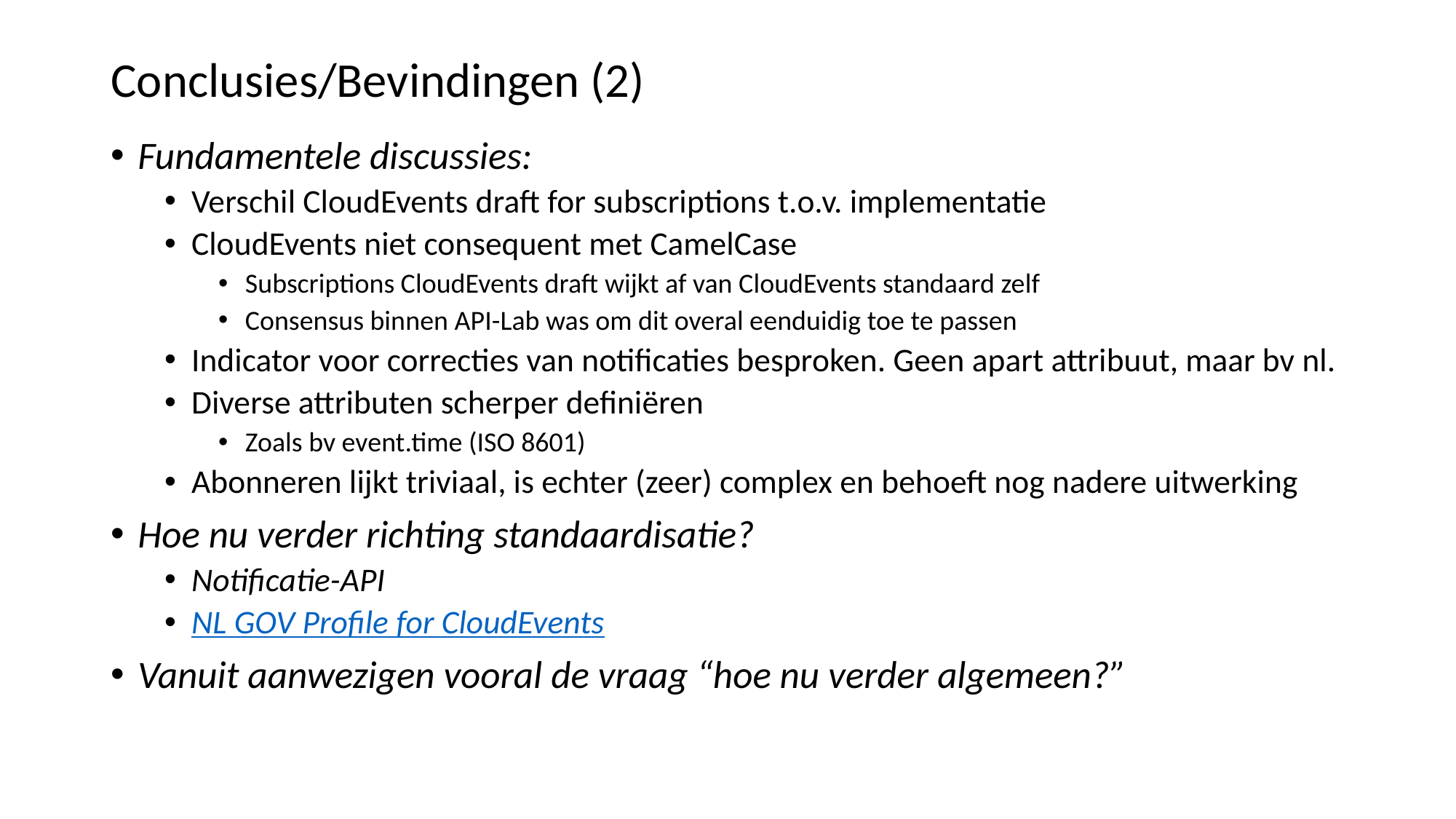

# Conclusies/Bevindingen (2)
Fundamentele discussies:
Verschil CloudEvents draft for subscriptions t.o.v. implementatie
CloudEvents niet consequent met CamelCase
Subscriptions CloudEvents draft wijkt af van CloudEvents standaard zelf
Consensus binnen API-Lab was om dit overal eenduidig toe te passen
Indicator voor correcties van notificaties besproken. Geen apart attribuut, maar bv nl.
Diverse attributen scherper definiëren
Zoals bv event.time (ISO 8601)
Abonneren lijkt triviaal, is echter (zeer) complex en behoeft nog nadere uitwerking
Hoe nu verder richting standaardisatie?
Notificatie-API
NL GOV Profile for CloudEvents
Vanuit aanwezigen vooral de vraag “hoe nu verder algemeen?”